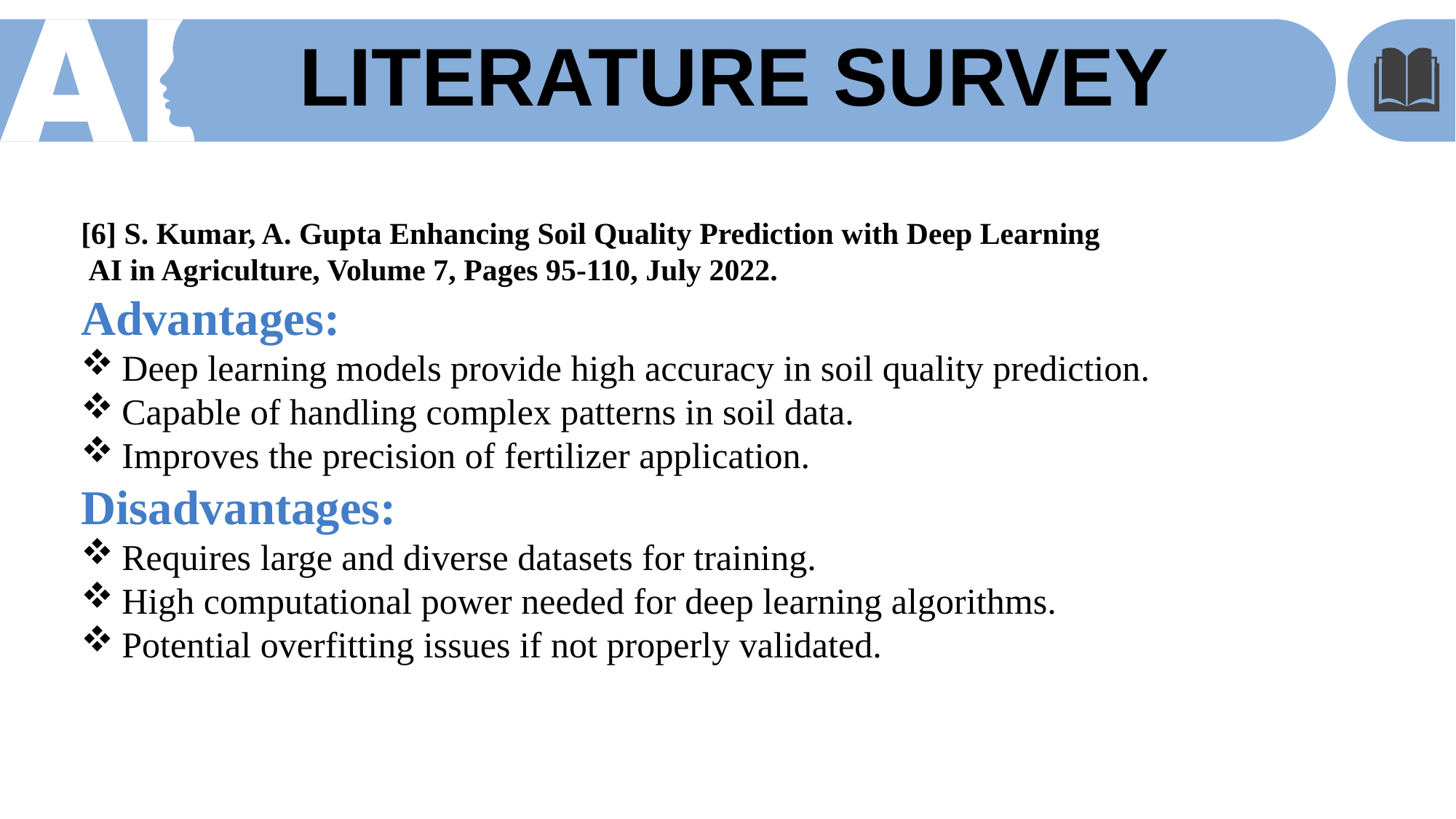

LITERATURE SURVEY

[6] S. Kumar, A. Gupta Enhancing Soil Quality Prediction with Deep Learning
 AI in Agriculture, Volume 7, Pages 95-110, July 2022.
Advantages:
Deep learning models provide high accuracy in soil quality prediction.
Capable of handling complex patterns in soil data.
Improves the precision of fertilizer application.
Disadvantages:
Requires large and diverse datasets for training.
High computational power needed for deep learning algorithms.
Potential overfitting issues if not properly validated.
01
02
03
04